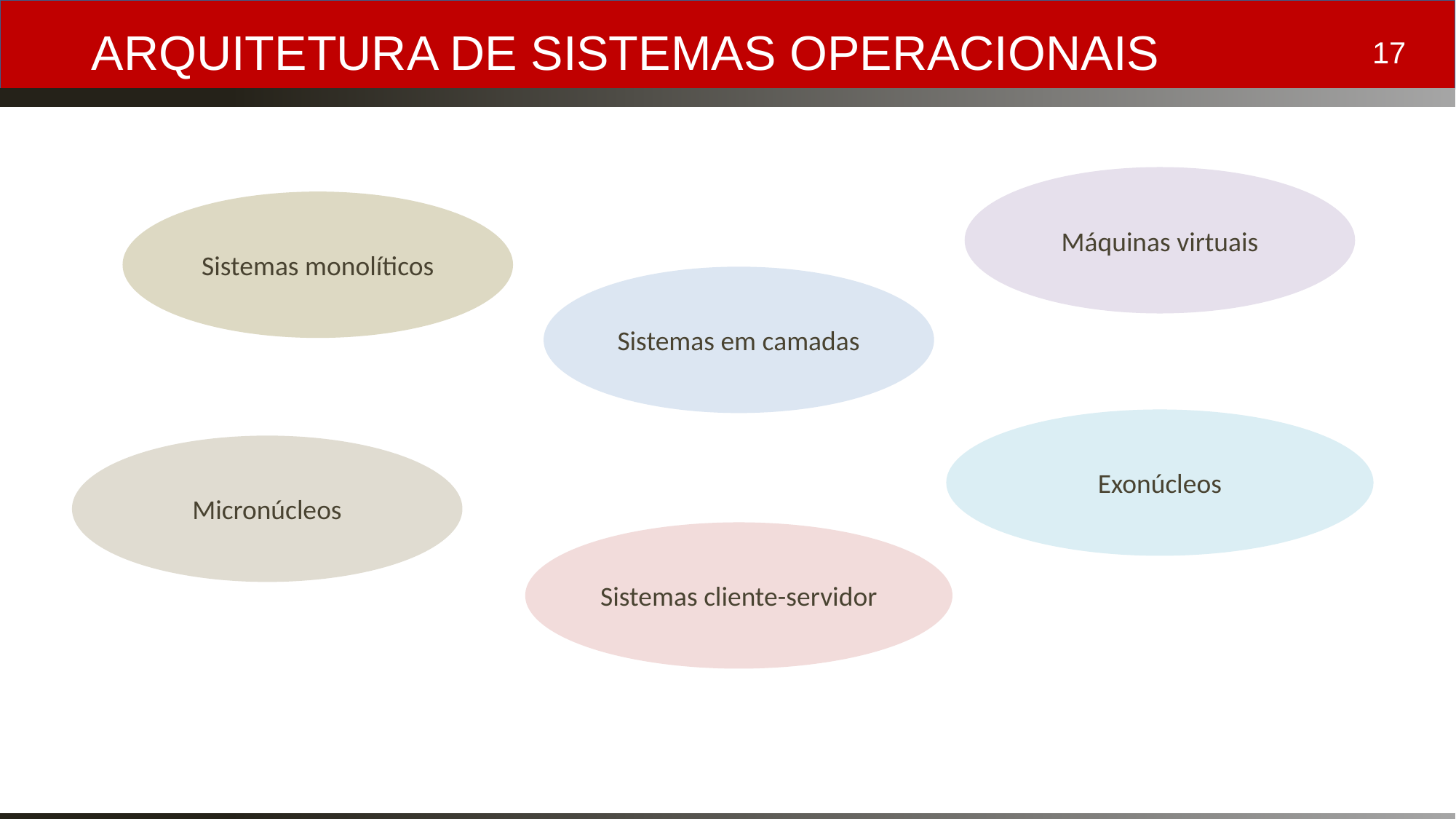

# Arquitetura de Sistemas Operacionais
Máquinas virtuais
Sistemas monolíticos
Sistemas em camadas
Exonúcleos
Micronúcleos
Sistemas cliente-servidor